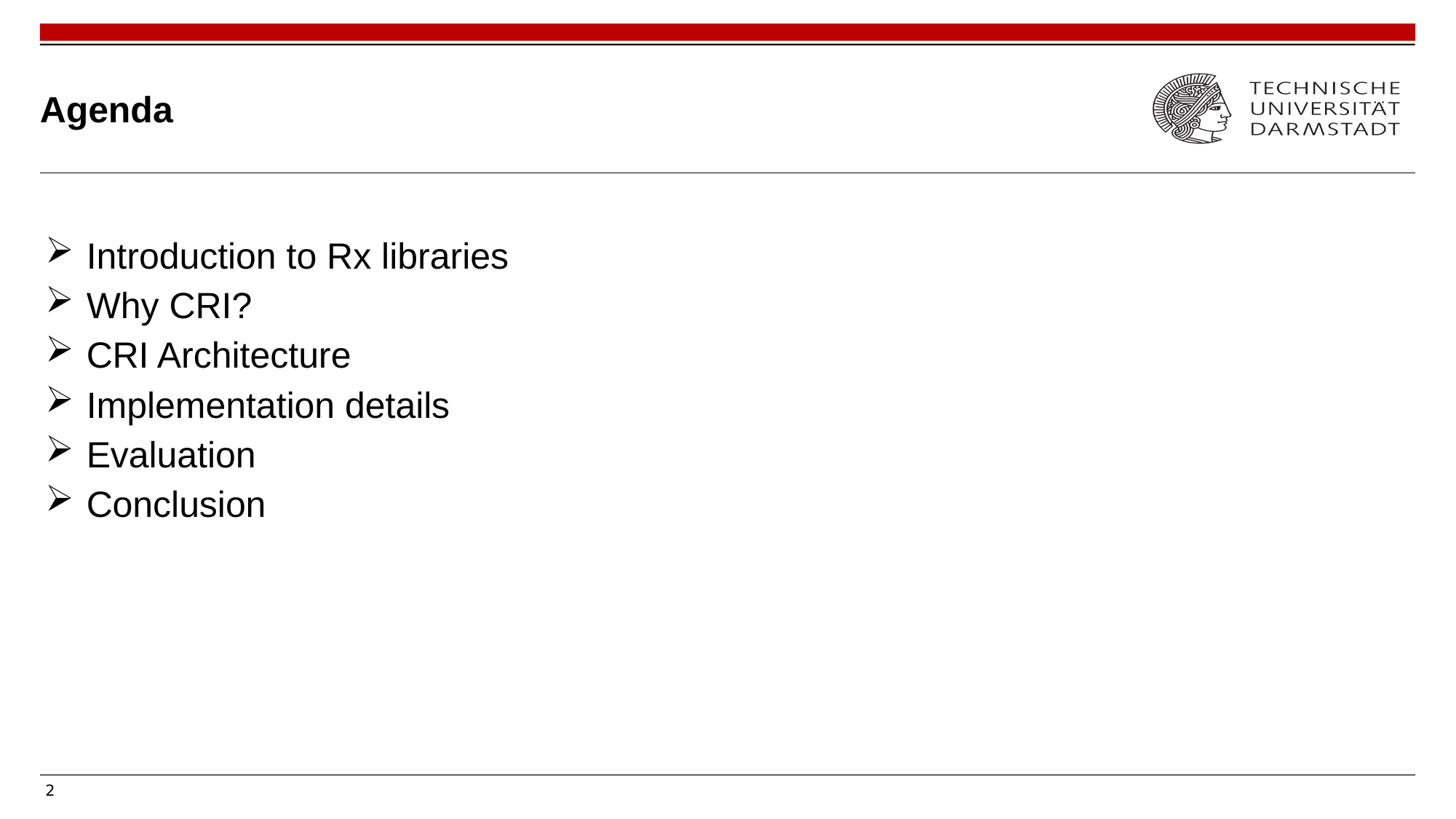

# Agenda

Introduction to Rx libraries
Why CRI?
CRI Architecture
Implementation details
Evaluation
Conclusion
2